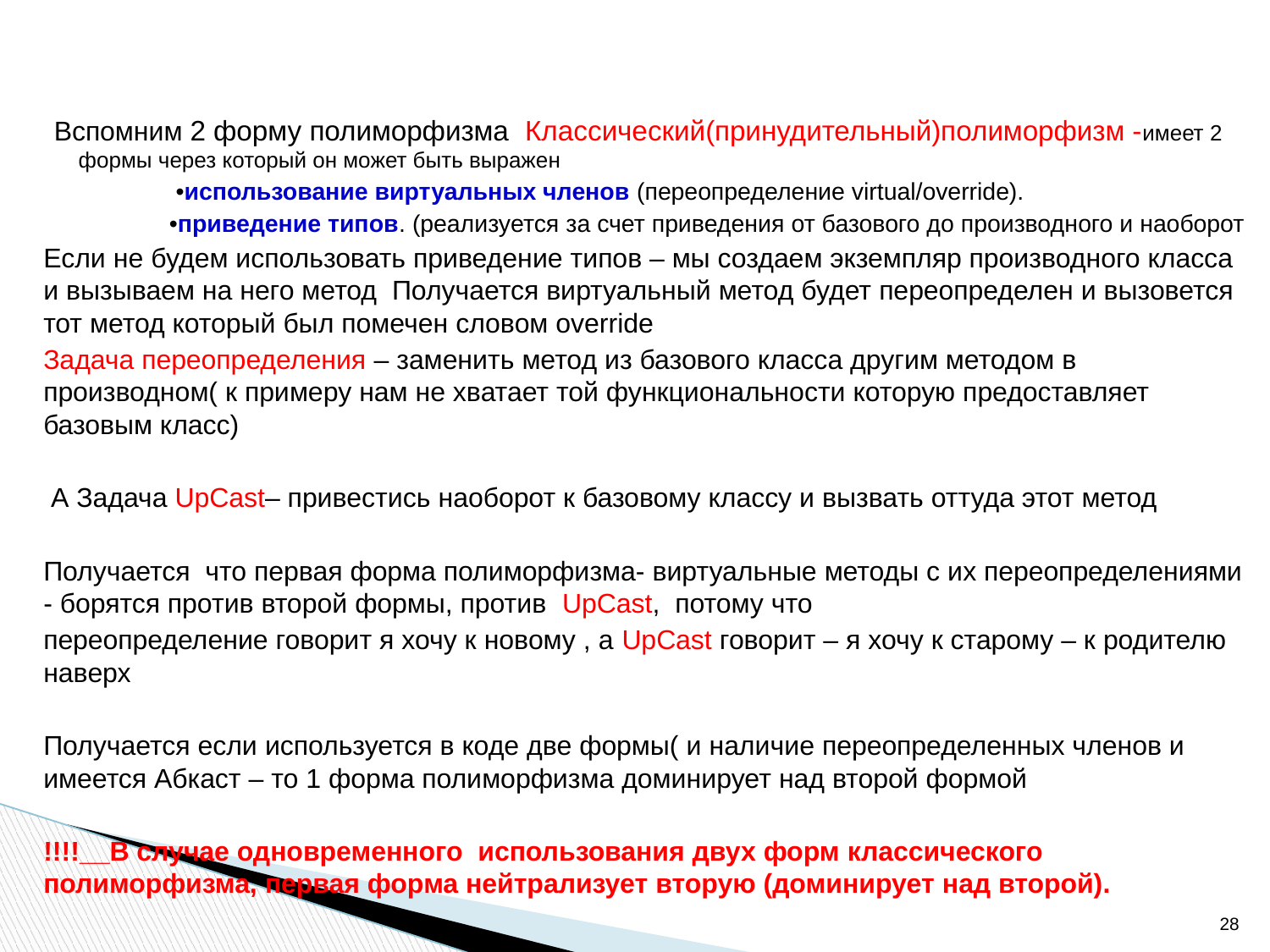

#
Вспомним 2 форму полиморфизма  Классический(принудительный)полиморфизм -имеет 2 формы через который он может быть выражен
 •использование виртуальных членов (переопределение virtual/override).
•приведение типов. (реализуется за счет приведения от базового до производного и наоборот
Если не будем использовать приведение типов – мы создаем экземпляр производного класса и вызываем на него метод  Получается виртуальный метод будет переопределен и вызовется тот метод который был помечен словом override
Задача переопределения – заменить метод из базового класса другим методом в производном( к примеру нам не хватает той функциональности которую предоставляет базовым класс)

 А Задача UpCast– привестись наоборот к базовому классу и вызвать оттуда этот метод

Получается  что первая форма полиморфизма- виртуальные методы с их переопределениями - борятся против второй формы, против  UpCast,  потому что
переопределение говорит я хочу к новому , а UpCast говорит – я хочу к старому – к родителю наверх

Получается если используется в коде две формы( и наличие переопределенных членов и имеется Абкаст – то 1 форма полиморфизма доминирует над второй формой

!!!!__В случае одновременного  использования двух форм классического полиморфизма, первая форма нейтрализует вторую (доминирует над второй).
28